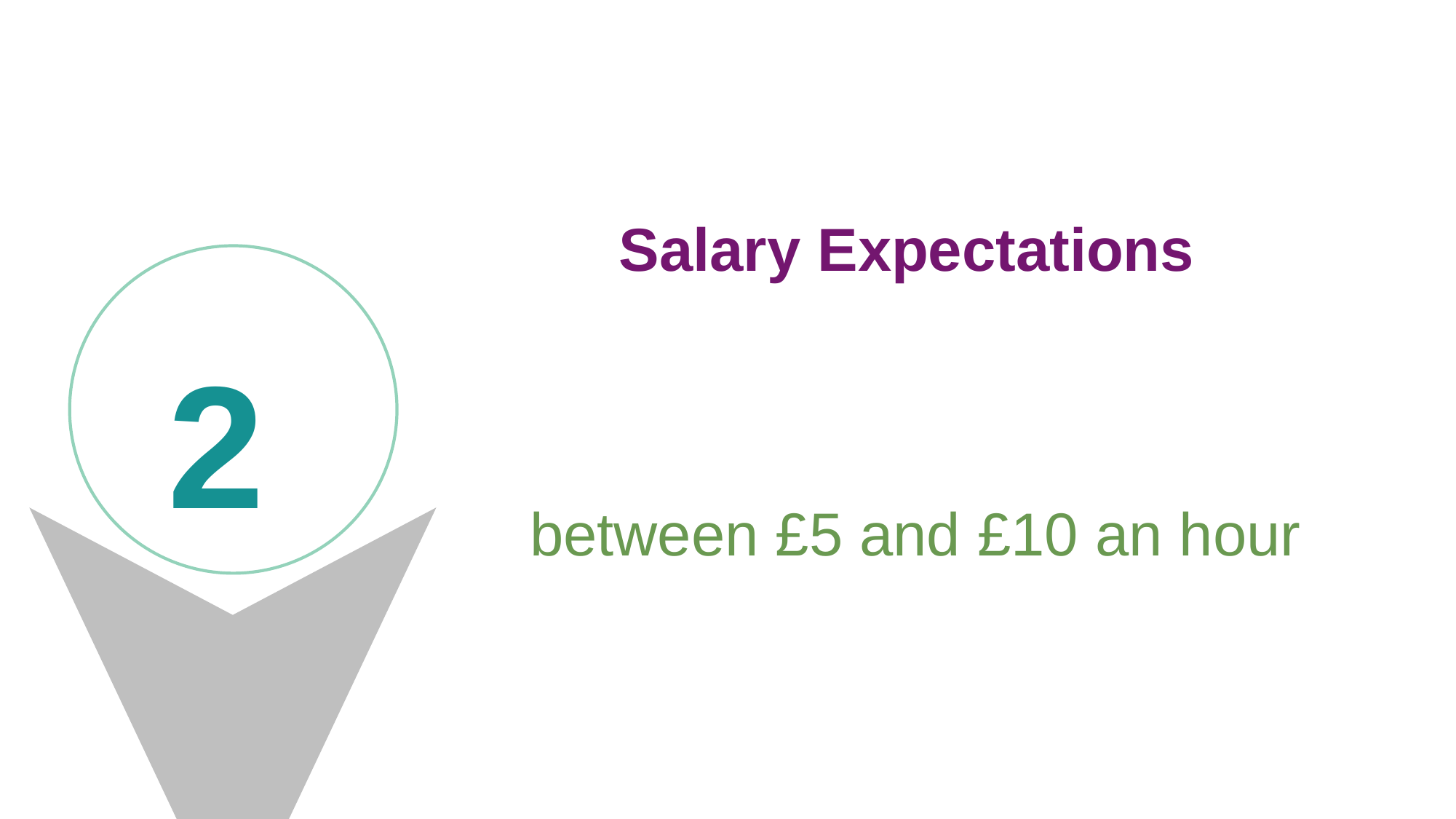

Salary Expectations

2
between £5 and £10 an hour